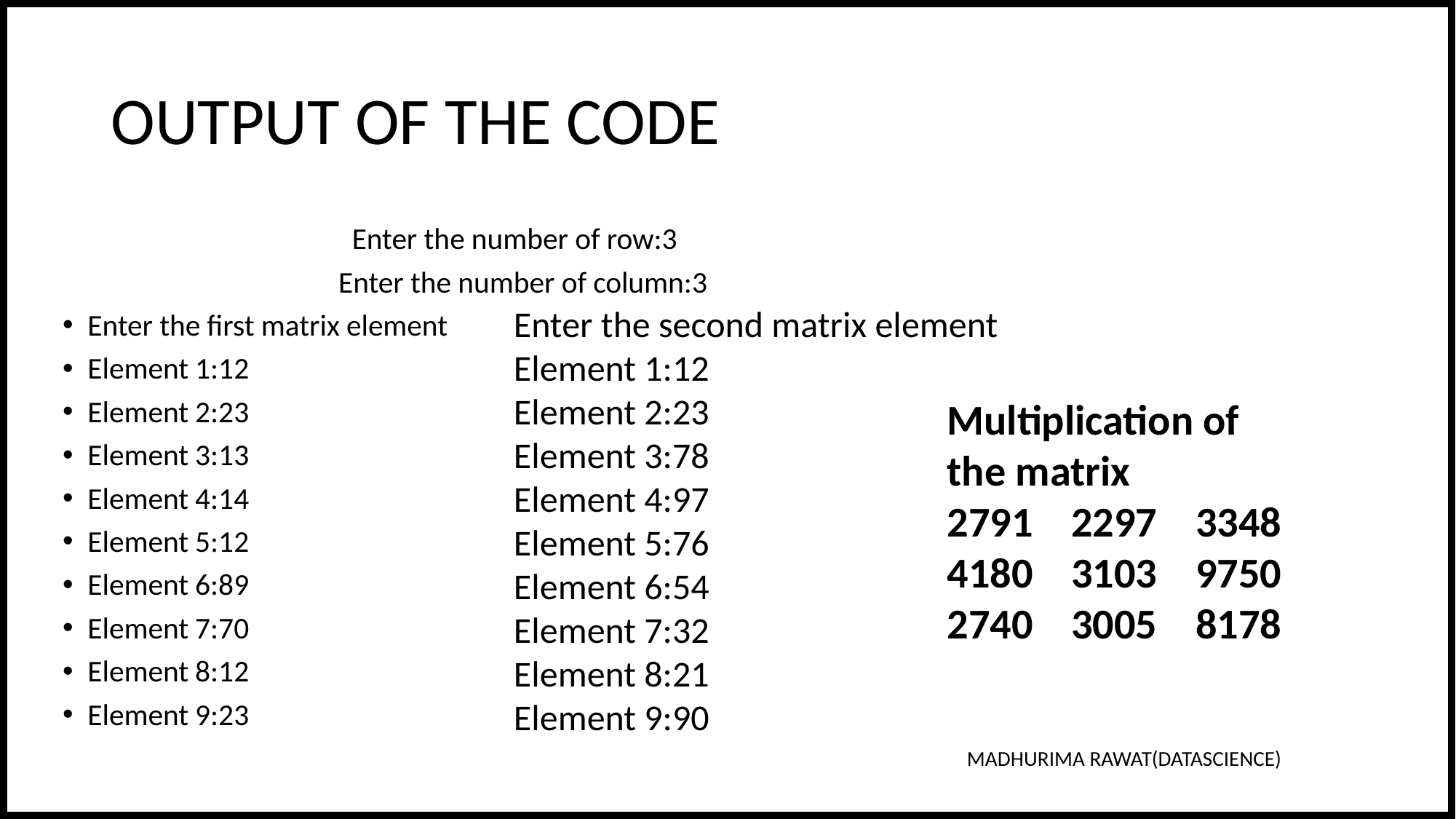

# OUTPUT OF THE CODE
                                           Enter the number of row:3
                                         Enter the number of column:3
Enter the first matrix element
Element 1:12
Element 2:23
Element 3:13
Element 4:14
Element 5:12
Element 6:89
Element 7:70
Element 8:12
Element 9:23
Enter the second matrix element
Element 1:12
Element 2:23
Element 3:78
Element 4:97
Element 5:76
Element 6:54
Element 7:32
Element 8:21
Element 9:90

Multiplication of the matrix
2791    2297    3348
4180    3103    9750
2740    3005    8178

MADHURIMA RAWAT(DATASCIENCE)